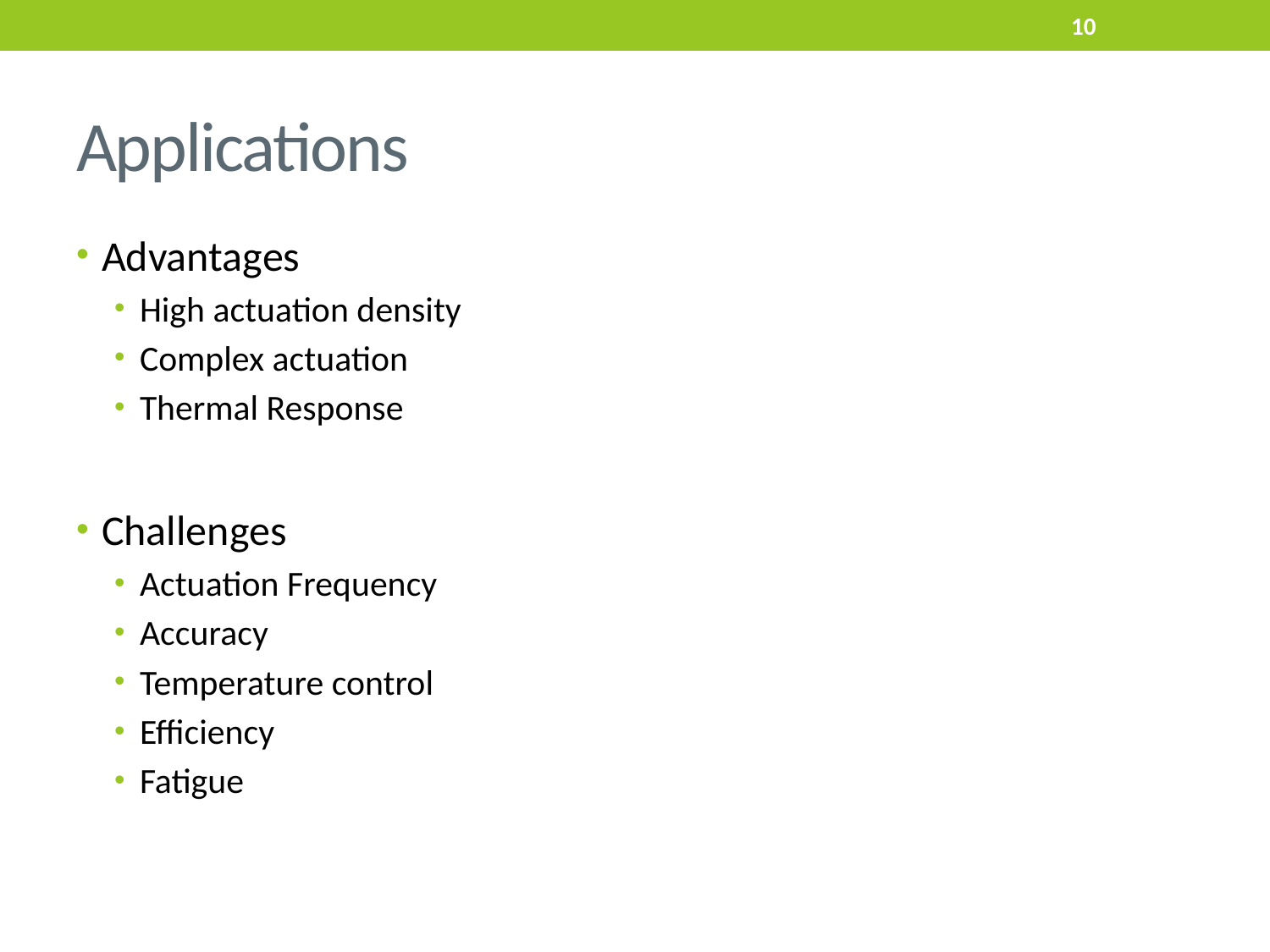

10
# Applications
Advantages
High actuation density
Complex actuation
Thermal Response

Challenges
Actuation Frequency
Accuracy
Temperature control
Efficiency
Fatigue